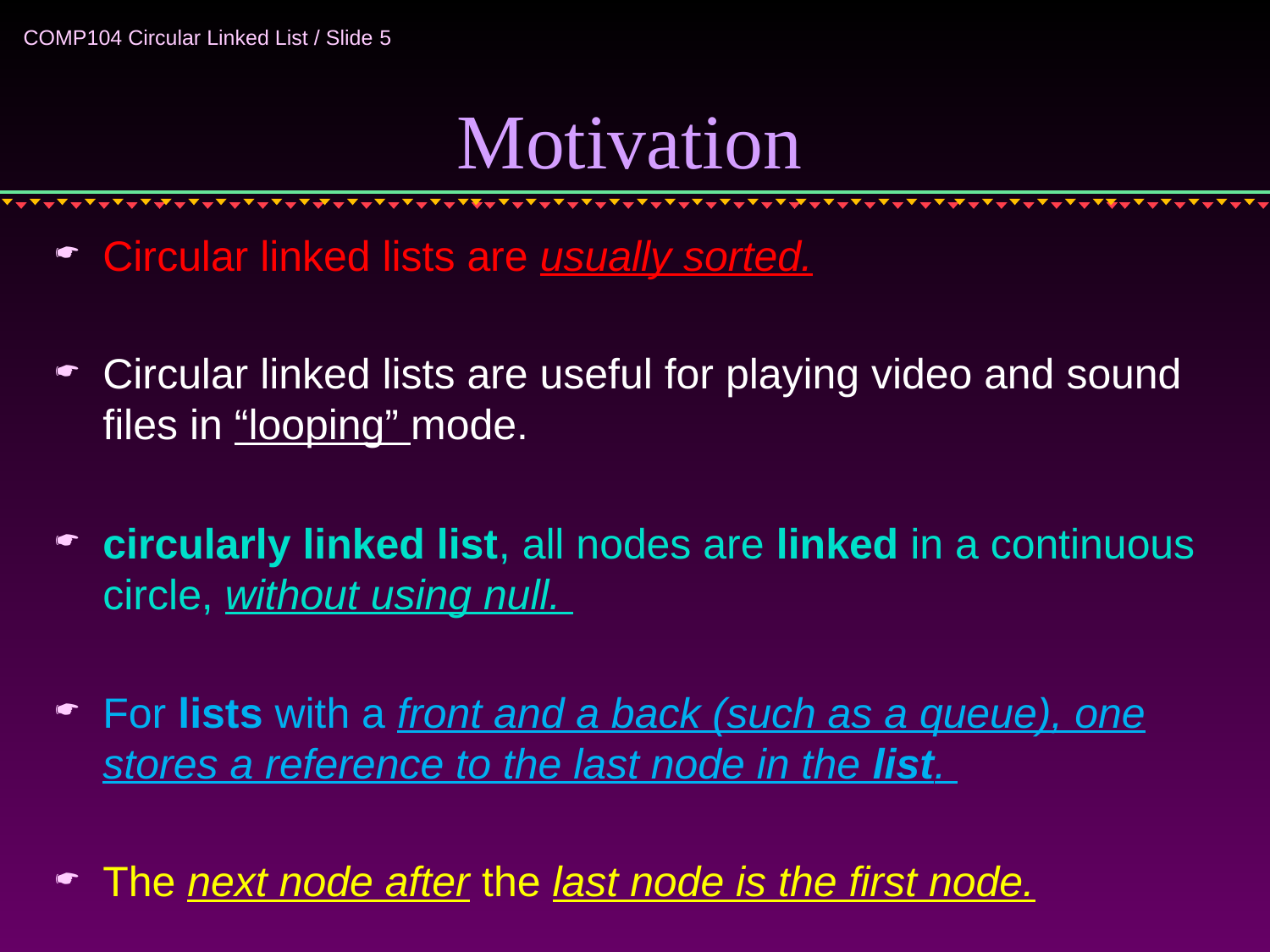

# Motivation
Circular linked lists are usually sorted.

Circular linked lists are useful for playing video and sound files in “looping” mode.

circularly linked list, all nodes are linked in a continuous circle, without using null.

For lists with a front and a back (such as a queue), one stores a reference to the last node in the list.

The next node after the last node is the first node.